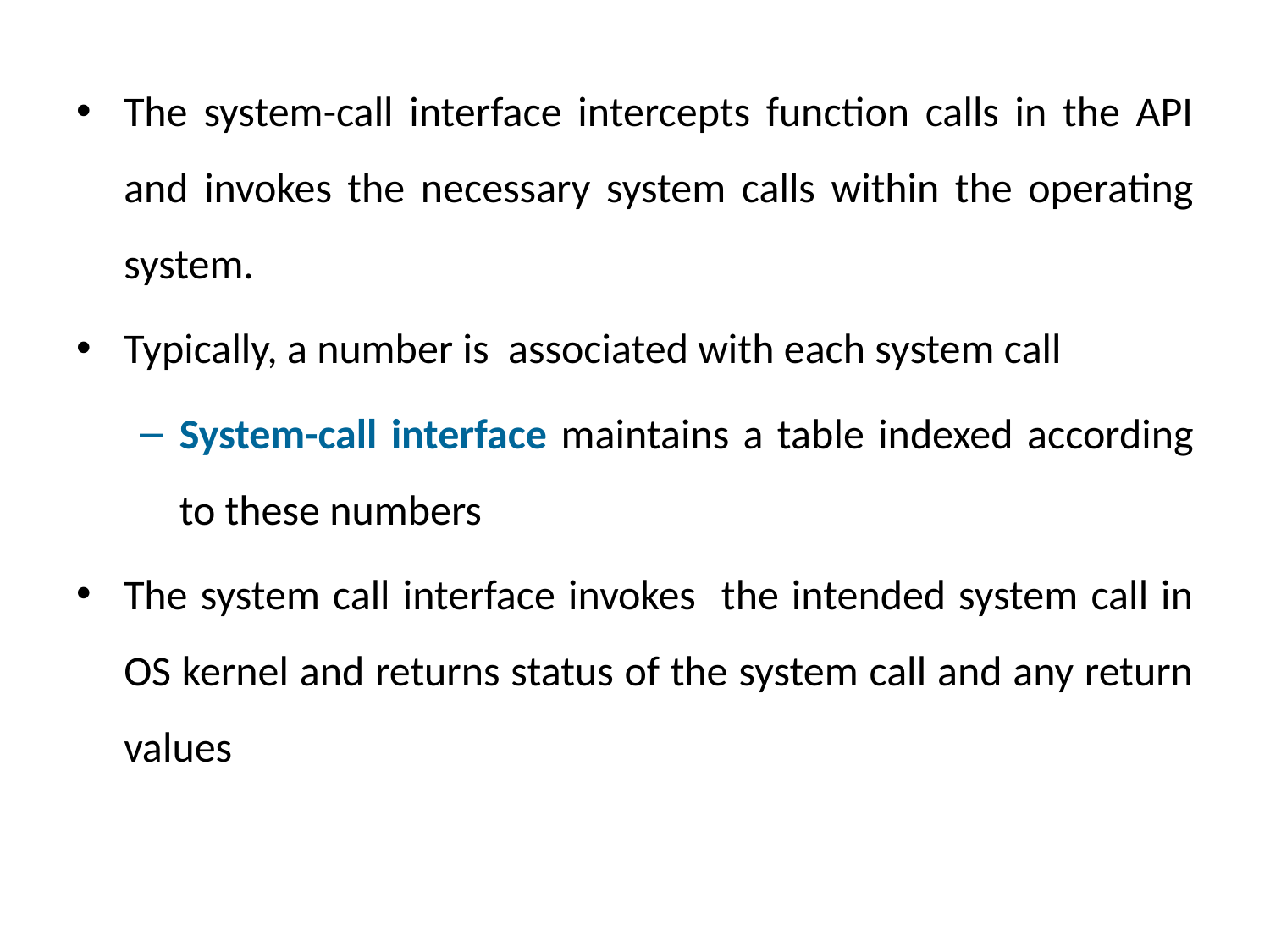

The system-call interface intercepts function calls in the API and invokes the necessary system calls within the operating system.
Typically, a number is  associated with each system call
System-call interface maintains a table indexed according to these numbers
The system call interface invokes  the intended system call in OS kernel and returns status of the system call and any return values